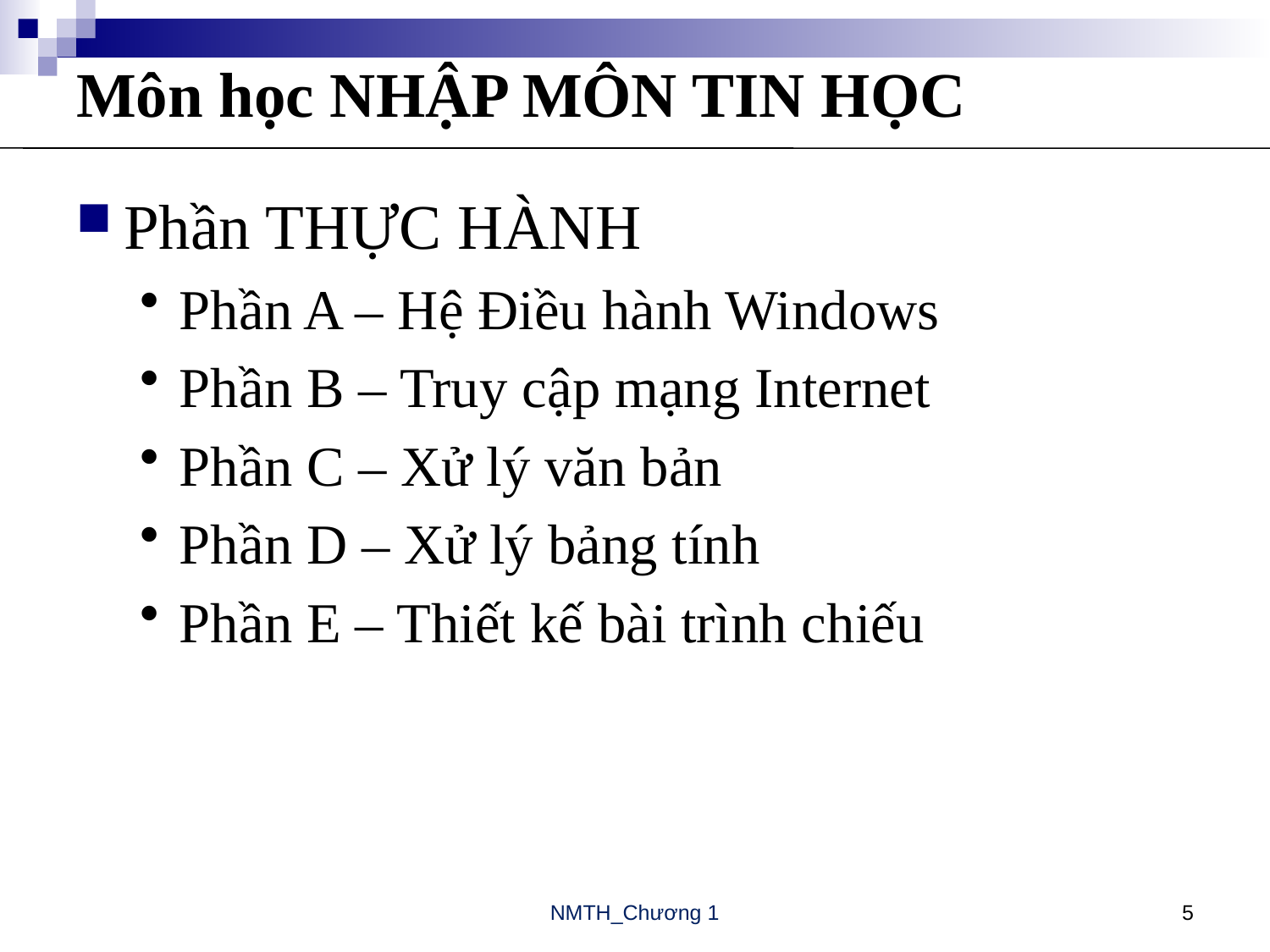

# Môn học NHẬP MÔN TIN HỌC

Phần THỰC HÀNH
Phần A – Hệ Điều hành Windows
Phần B – Truy cập mạng Internet
Phần C – Xử lý văn bản
Phần D – Xử lý bảng tính
Phần E – Thiết kế bài trình chiếu

NMTH_Chương 1
5